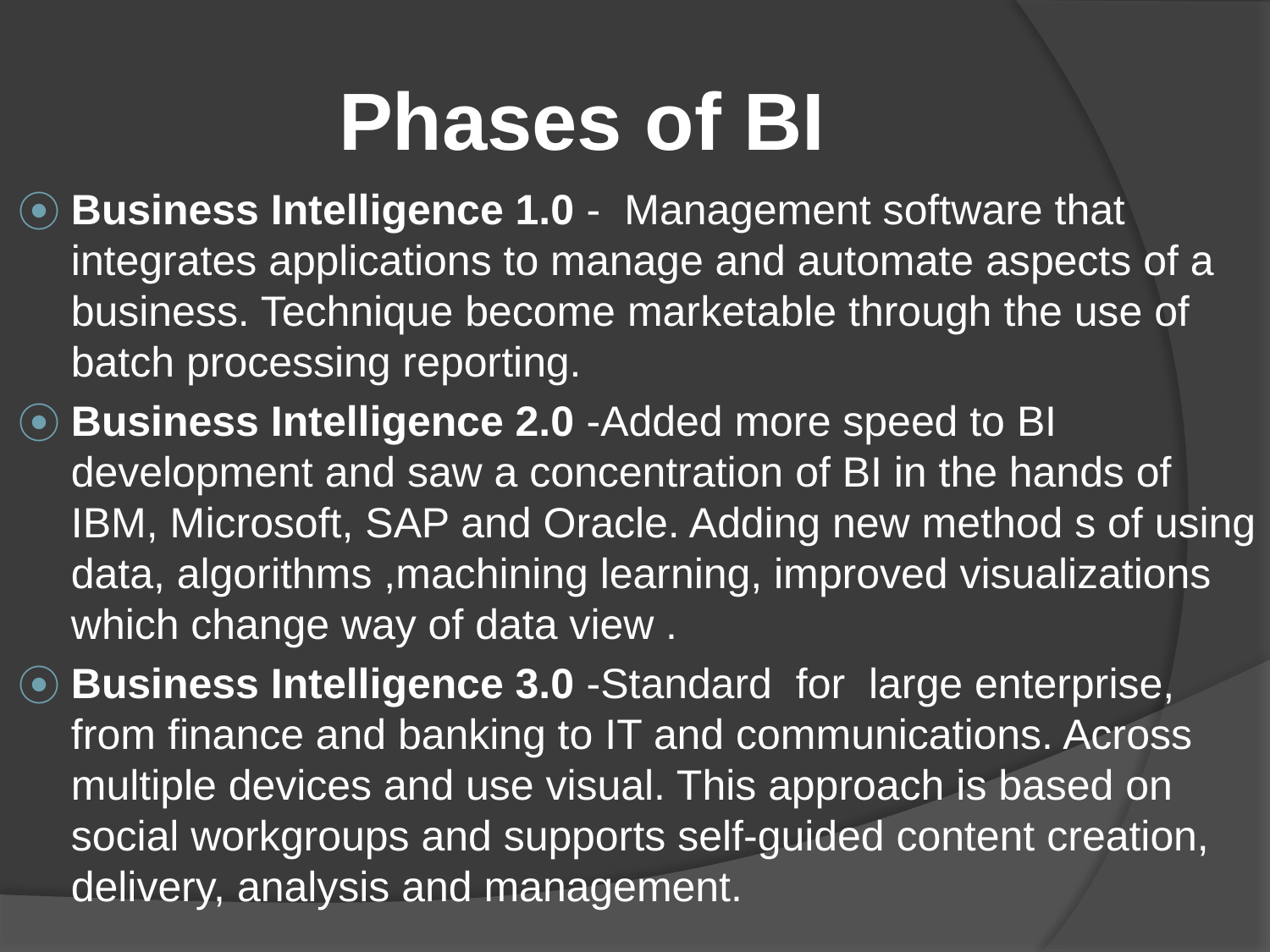

# Phases of BI
Business Intelligence 1.0 -  Management software that integrates applications to manage and automate aspects of a business. Technique become marketable through the use of batch processing reporting.
Business Intelligence 2.0 -Added more speed to BI development and saw a concentration of BI in the hands of IBM, Microsoft, SAP and Oracle. Adding new method s of using data, algorithms ,machining learning, improved visualizations which change way of data view .
Business Intelligence 3.0 -Standard  for  large enterprise, from finance and banking to IT and communications. Across multiple devices and use visual. This approach is based on social workgroups and supports self-guided content creation, delivery, analysis and management.